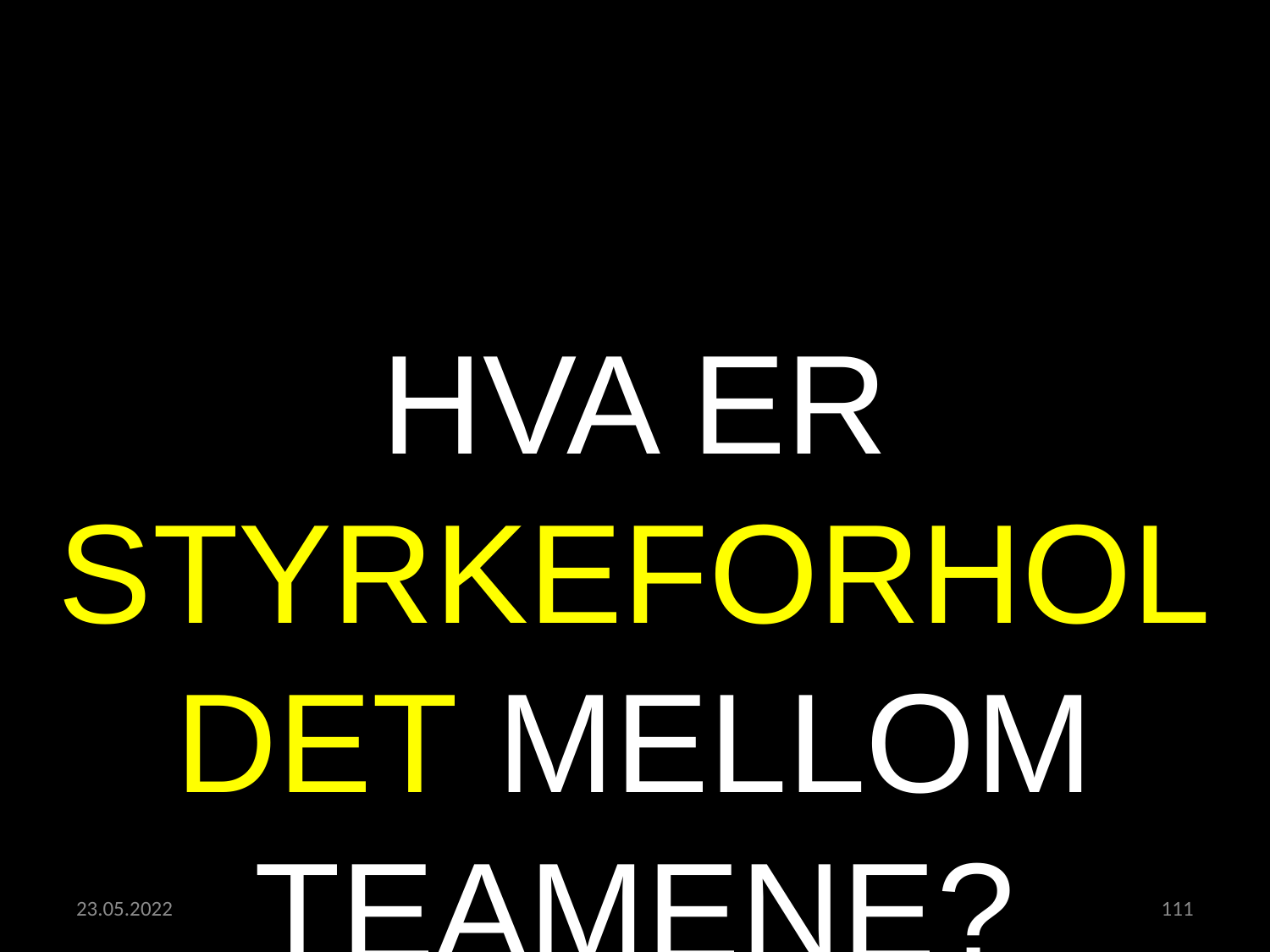

HVA ER STYRKEFORHOLDET MELLOM TEAMENE?
23.05.2022
111